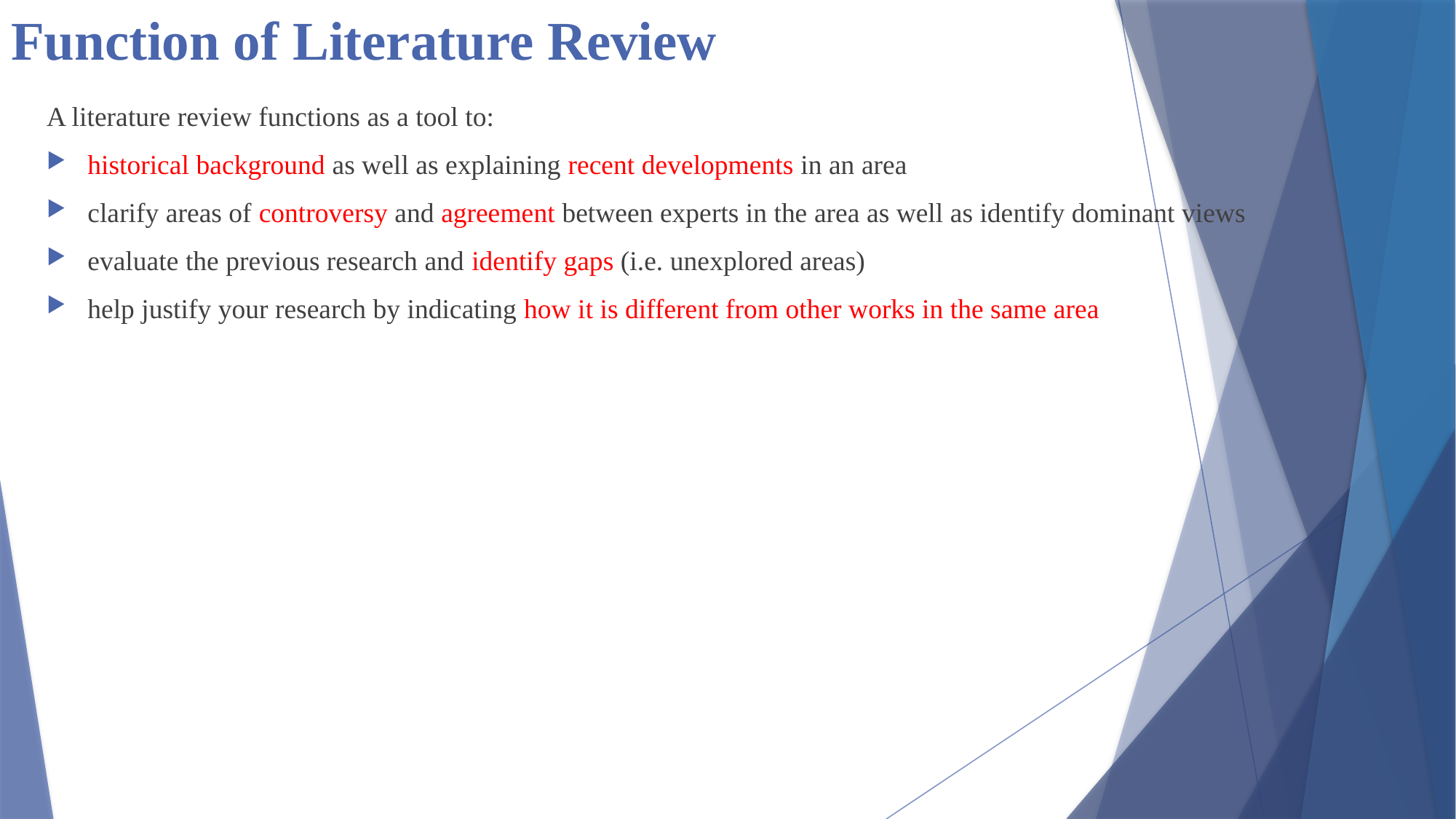

# Function of Literature Review
A literature review functions as a tool to:
historical background as well as explaining recent developments in an area
clarify areas of controversy and agreement between experts in the area as well as identify dominant views
evaluate the previous research and identify gaps (i.e. unexplored areas)
help justify your research by indicating how it is different from other works in the same area